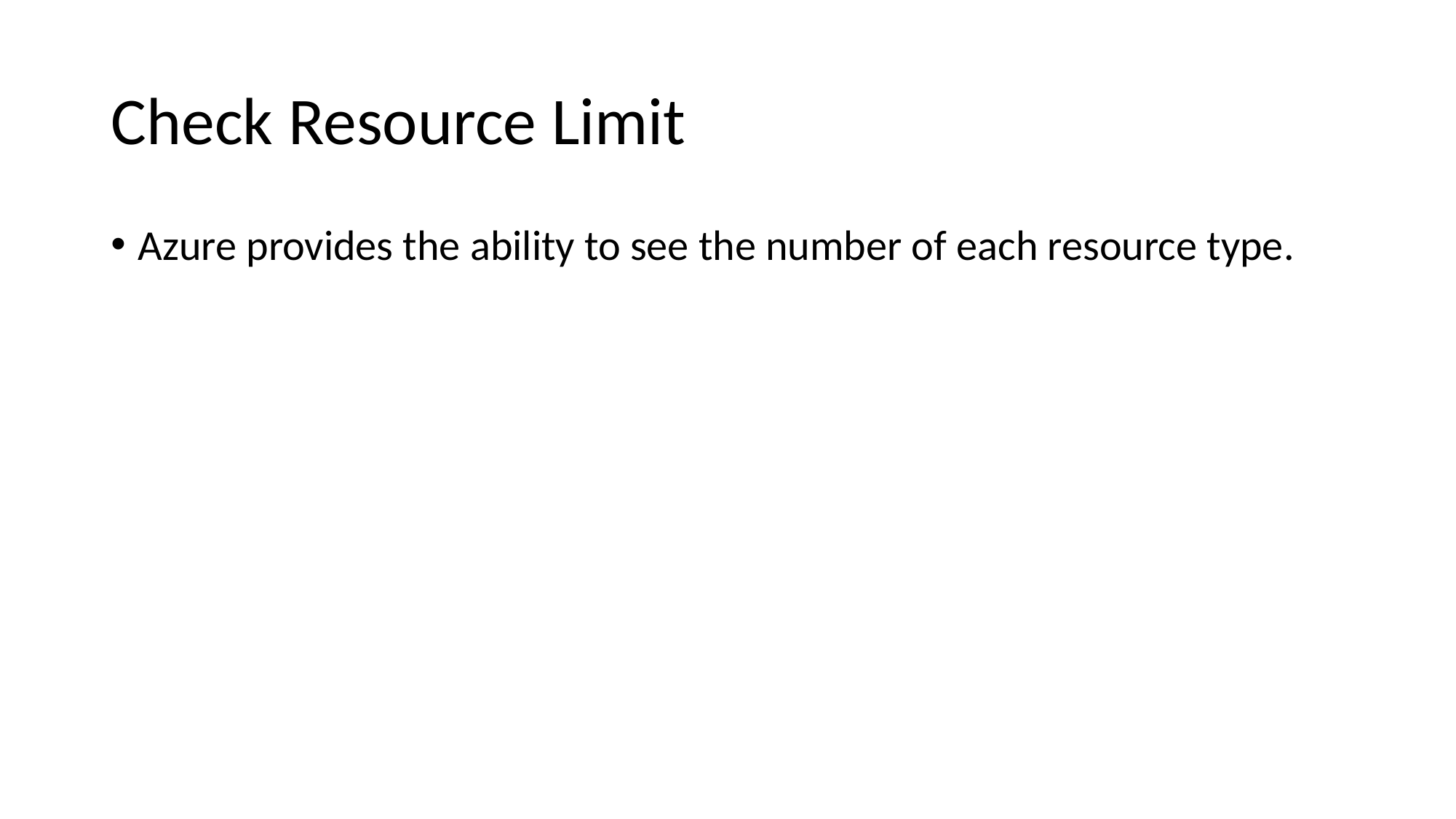

# Check Resource Limit
Azure provides the ability to see the number of each resource type.